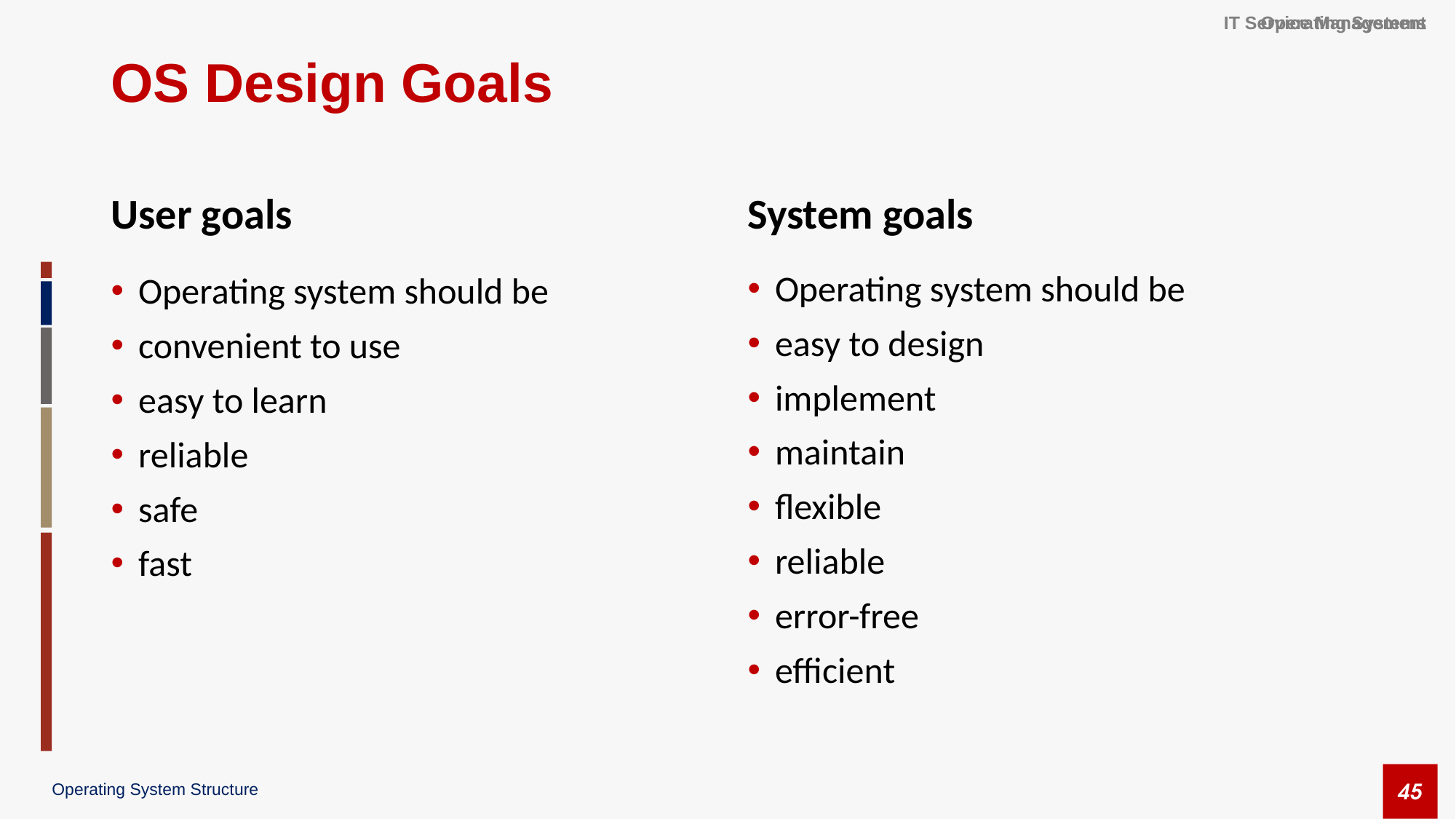

# OS Design Goals
User goals
System goals
Operating system should be
easy to design
implement
maintain
flexible
reliable
error-free
efficient
Operating system should be
convenient to use
easy to learn
reliable
safe
fast